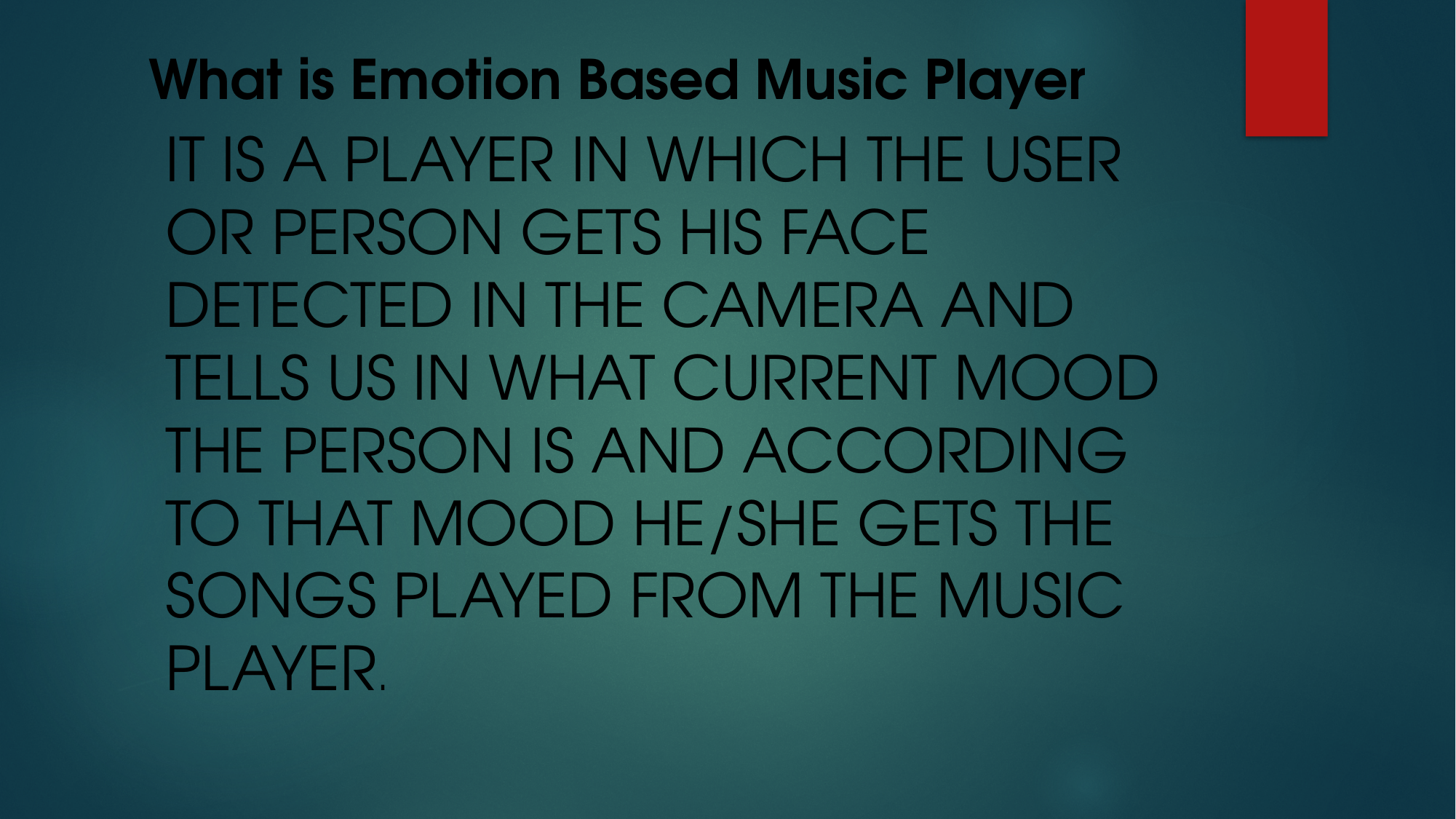

# What is Emotion Based Music Player
It is a player in which the user or person gets his face detected in the camera and tells us in what current mood the person is and according TO THAT MOOD HE/SHE GETS THE SONGS PLAYED FROM THE MUSIC PLAYER.